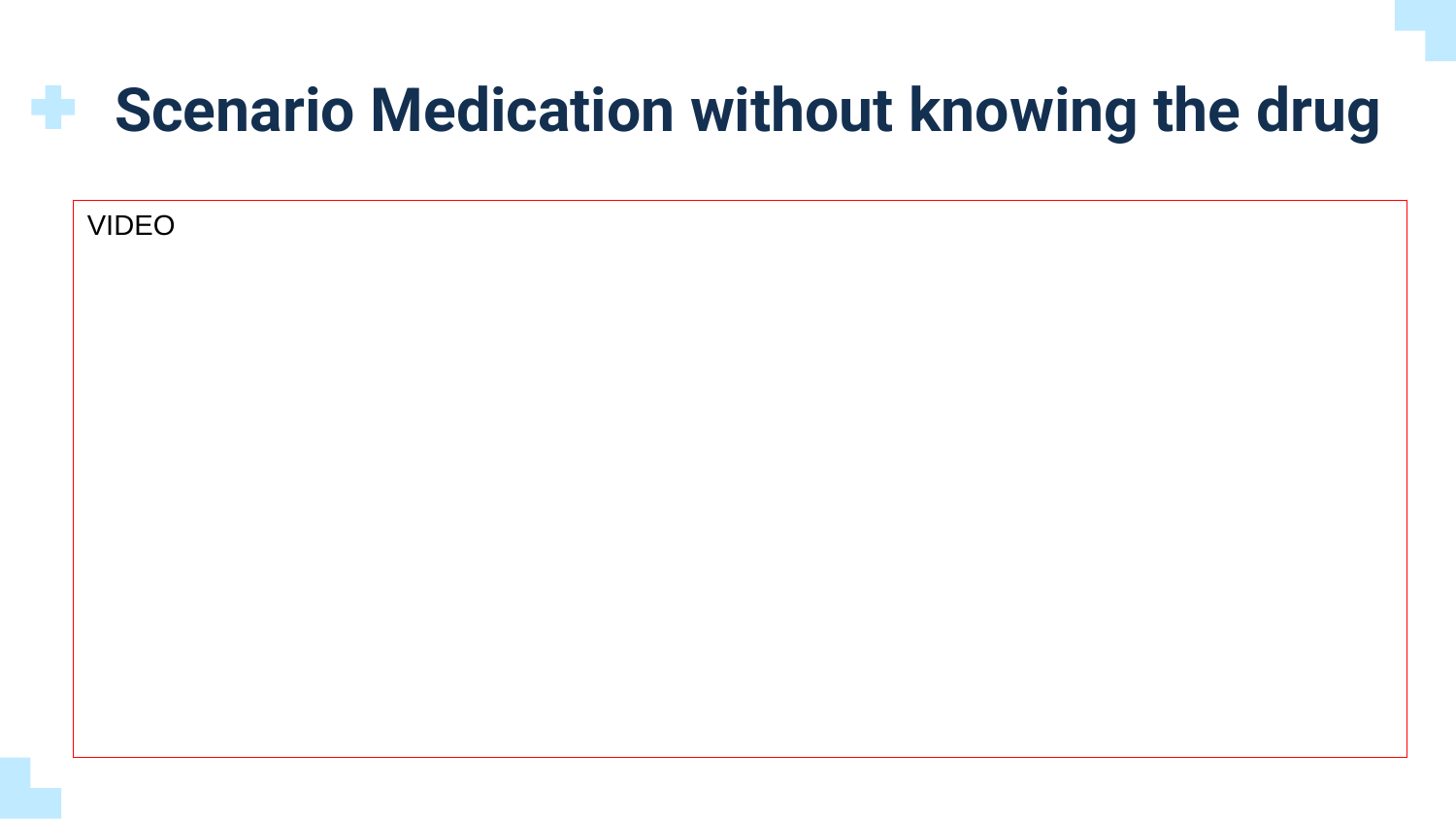

# Scenario Medication without knowing the drug
VIDEO